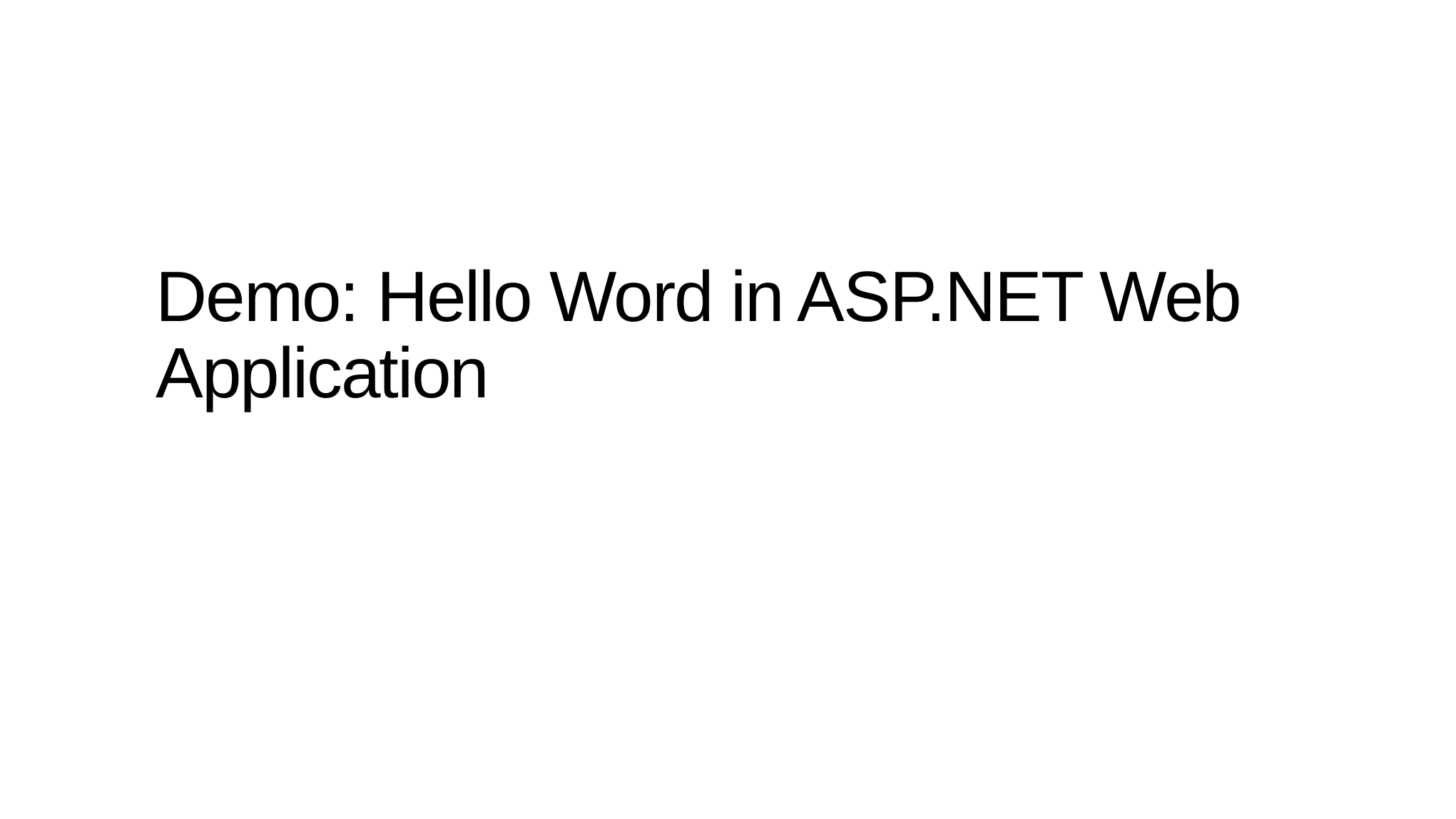

# Demo: Hello Word in ASP.NET Web Application